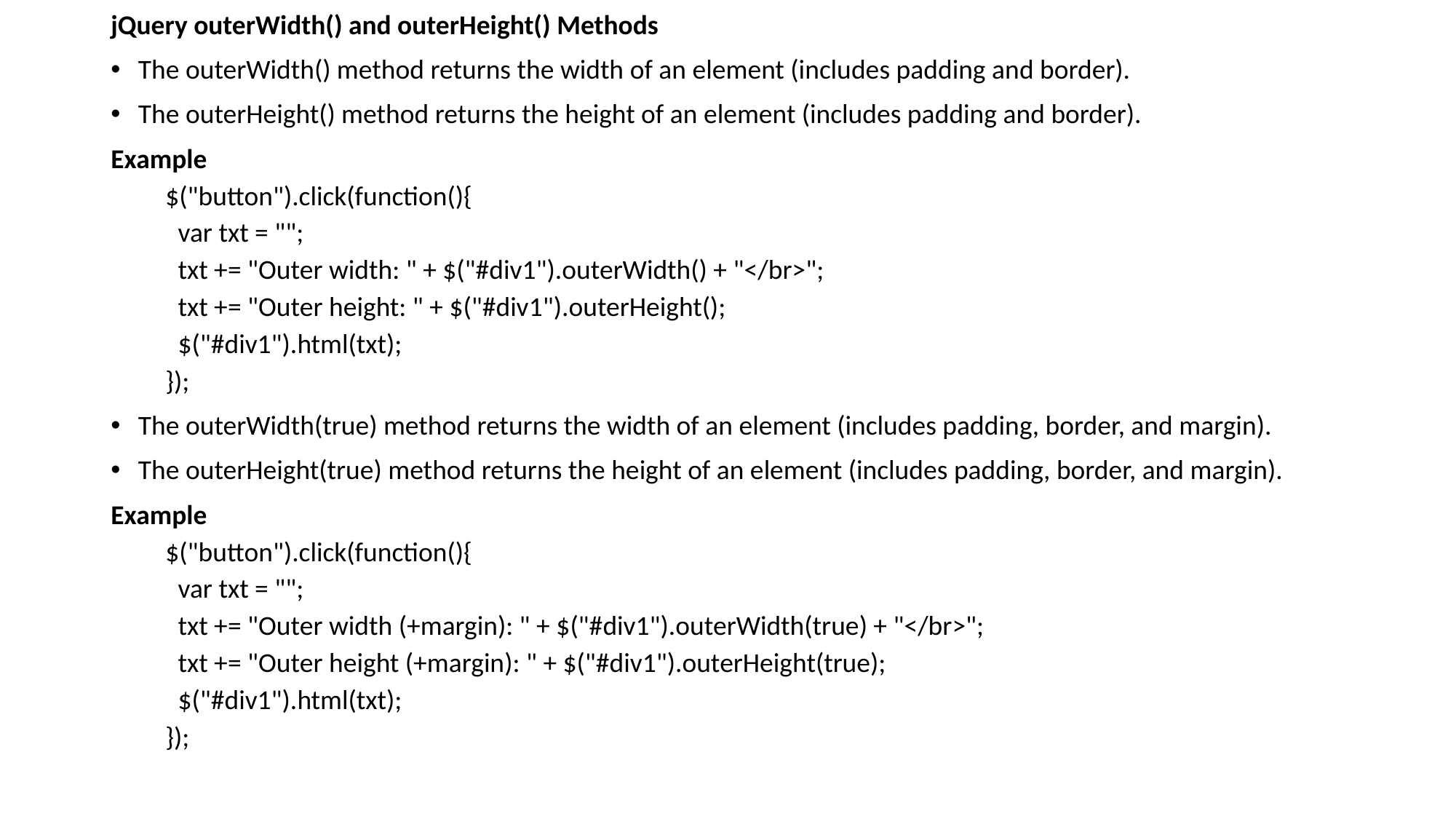

jQuery outerWidth() and outerHeight() Methods
The outerWidth() method returns the width of an element (includes padding and border).
The outerHeight() method returns the height of an element (includes padding and border).
Example
$("button").click(function(){
  var txt = "";
  txt += "Outer width: " + $("#div1").outerWidth() + "</br>";
  txt += "Outer height: " + $("#div1").outerHeight();
  $("#div1").html(txt);
});
The outerWidth(true) method returns the width of an element (includes padding, border, and margin).
The outerHeight(true) method returns the height of an element (includes padding, border, and margin).
Example
$("button").click(function(){
  var txt = "";
  txt += "Outer width (+margin): " + $("#div1").outerWidth(true) + "</br>";
  txt += "Outer height (+margin): " + $("#div1").outerHeight(true);
  $("#div1").html(txt);
});